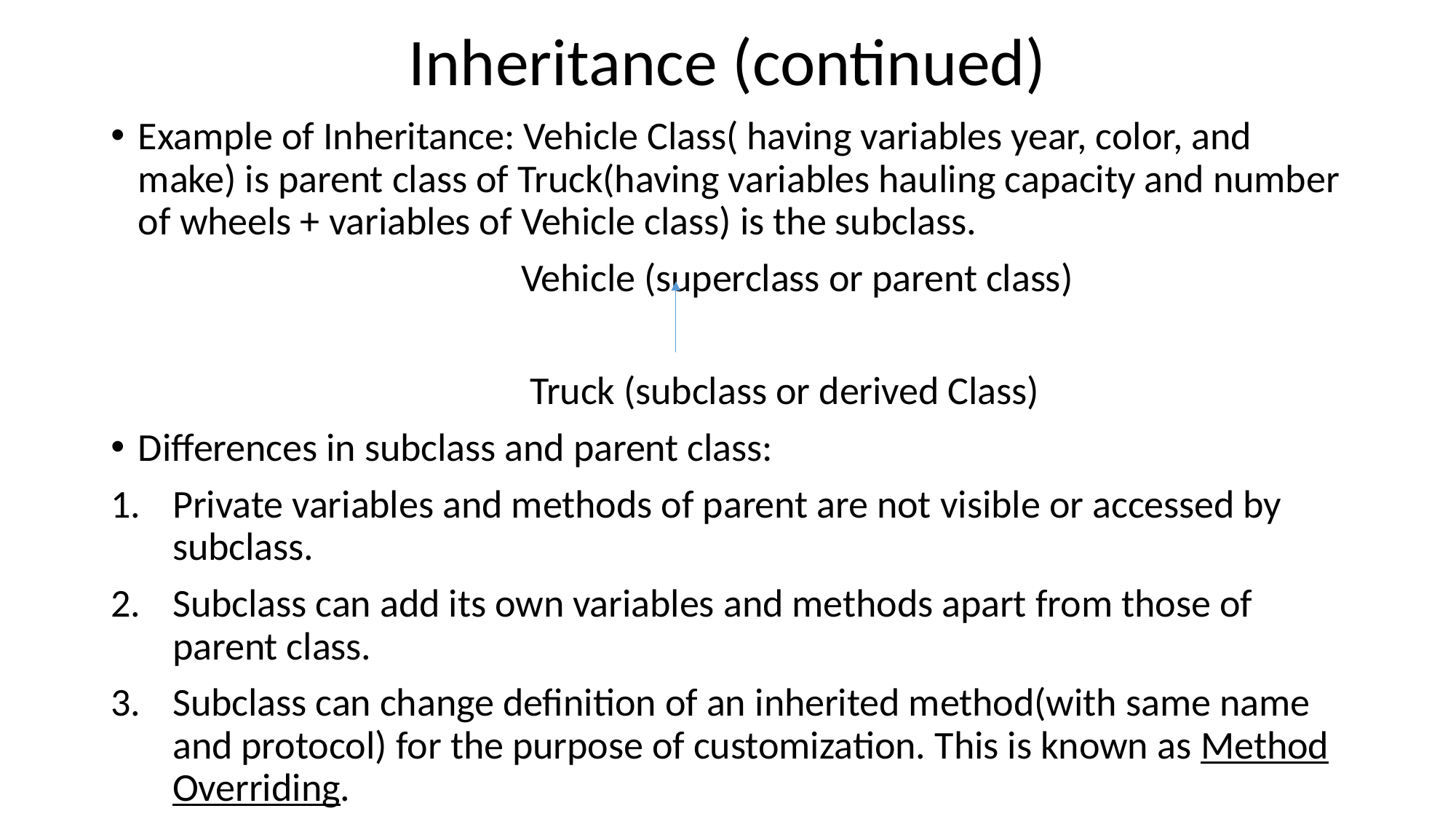

# Inheritance (continued)
Example of Inheritance: Vehicle Class( having variables year, color, and make) is parent class of Truck(having variables hauling capacity and number of wheels + variables of Vehicle class) is the subclass.
                                              Vehicle (superclass or parent class)

                                               Truck (subclass or derived Class)
Differences in subclass and parent class:
Private variables and methods of parent are not visible or accessed by subclass.
Subclass can add its own variables and methods apart from those of parent class.
Subclass can change definition of an inherited method(with same name and protocol) for the purpose of customization. This is known as Method Overriding.